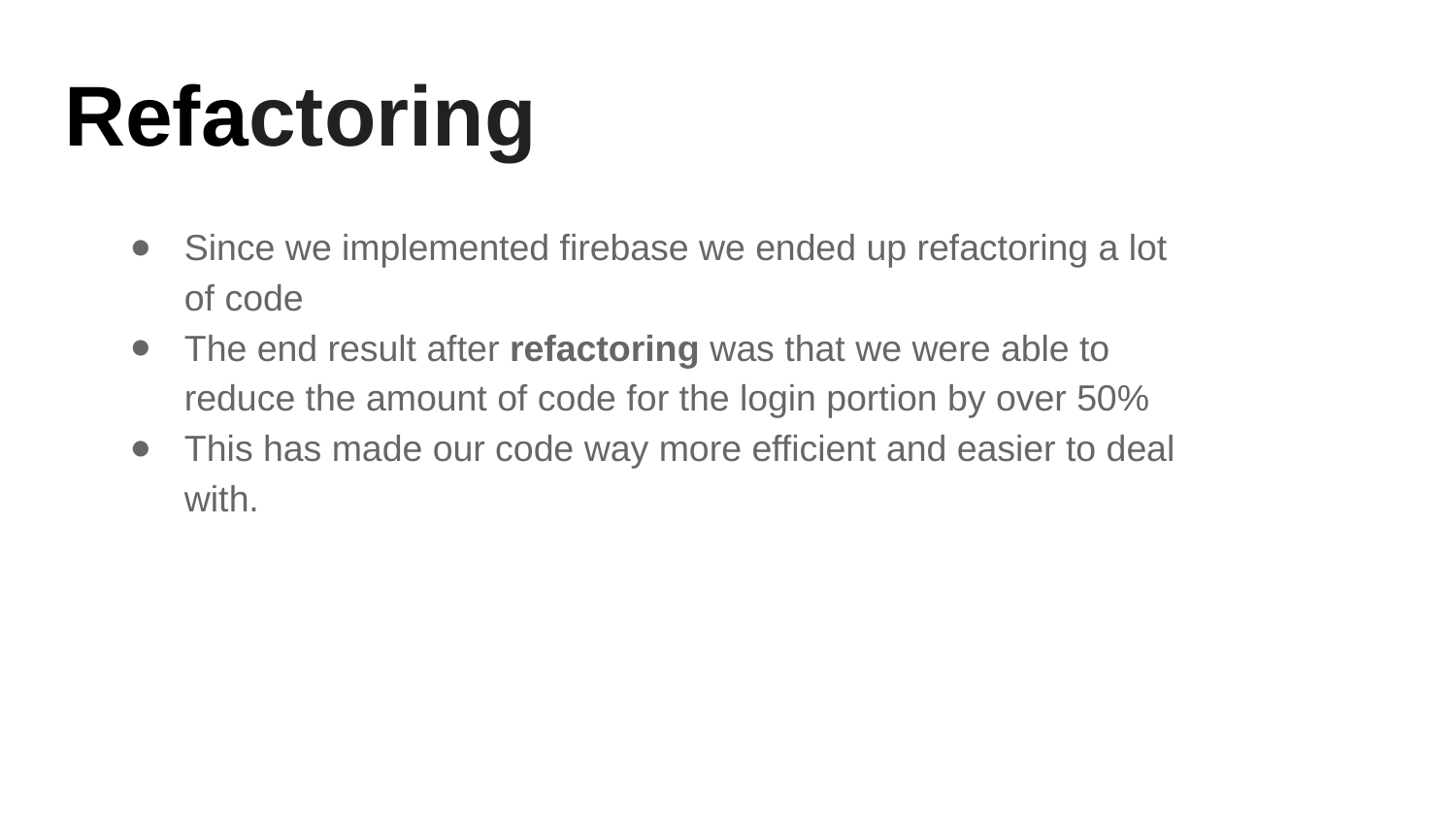

# Refactoring
Since we implemented firebase we ended up refactoring a lot of code
The end result after refactoring was that we were able to reduce the amount of code for the login portion by over 50%
This has made our code way more efficient and easier to deal with.